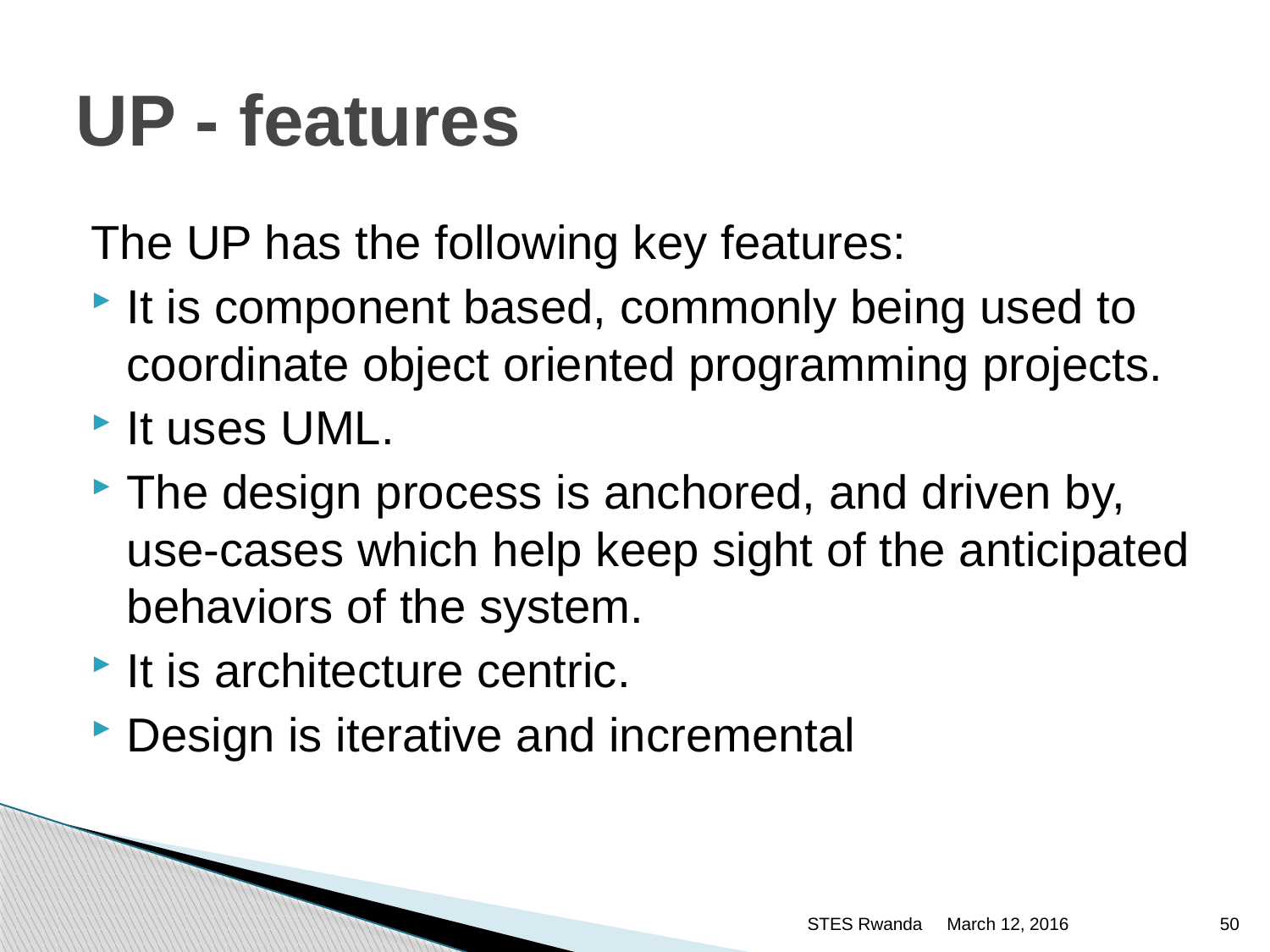

# UP - features
The UP has the following key features:
It is component based, commonly being used to coordinate object oriented programming projects.
It uses UML.
The design process is anchored, and driven by, use-cases which help keep sight of the anticipated behaviors of the system.
It is architecture centric.
Design is iterative and incremental

STES Rwanda
March 12, 2016
50